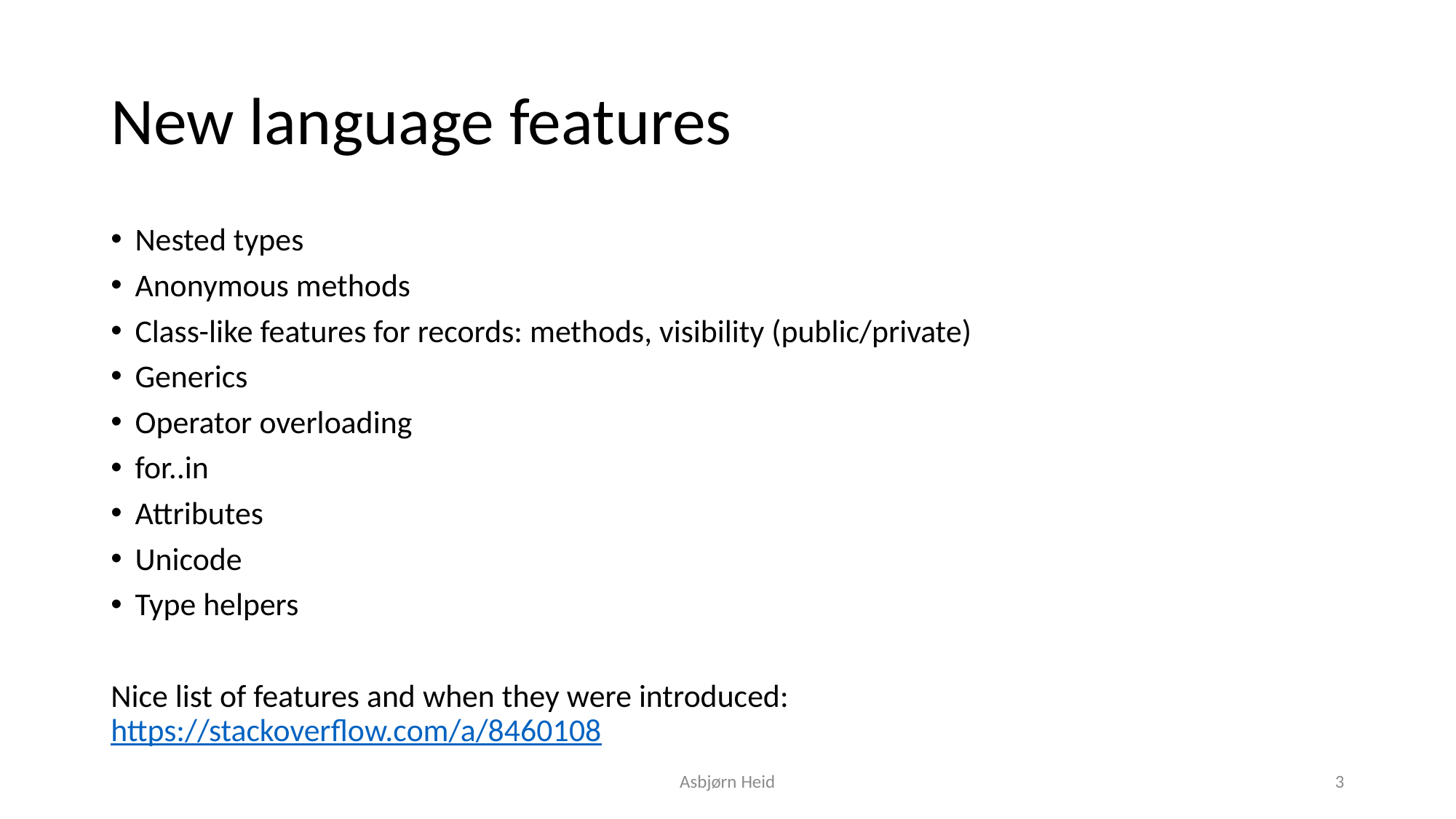

# New language features
Nested types
Anonymous methods
Class-like features for records: methods, visibility (public/private)
Generics
Operator overloading
for..in
Attributes
Unicode
Type helpers

Nice list of features and when they were introduced:
https://stackoverflow.com/a/8460108
Asbjørn Heid
3